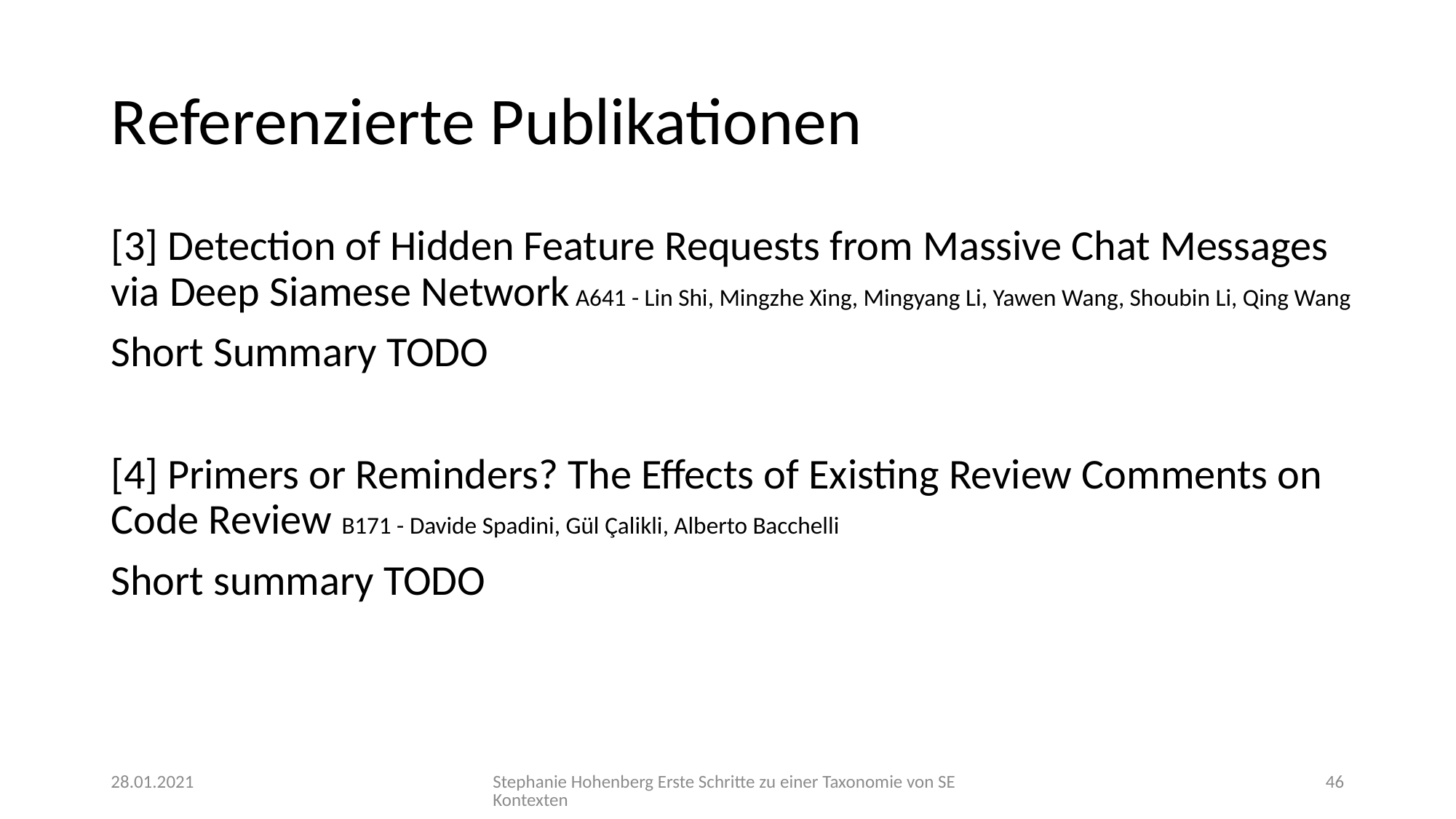

# Referenzierte Publikationen
[3] Detection of Hidden Feature Requests from Massive Chat Messages via Deep Siamese Network A641 - Lin Shi, Mingzhe Xing, Mingyang Li, Yawen Wang, Shoubin Li, Qing Wang
Short Summary TODO

[4] Primers or Reminders? The Effects of Existing Review Comments on Code Review B171 - Davide Spadini, Gül Çalikli, Alberto Bacchelli
Short summary TODO
28.01.2021
Stephanie Hohenberg
Erste Schritte zu einer Taxonomie von SE Kontexten
46